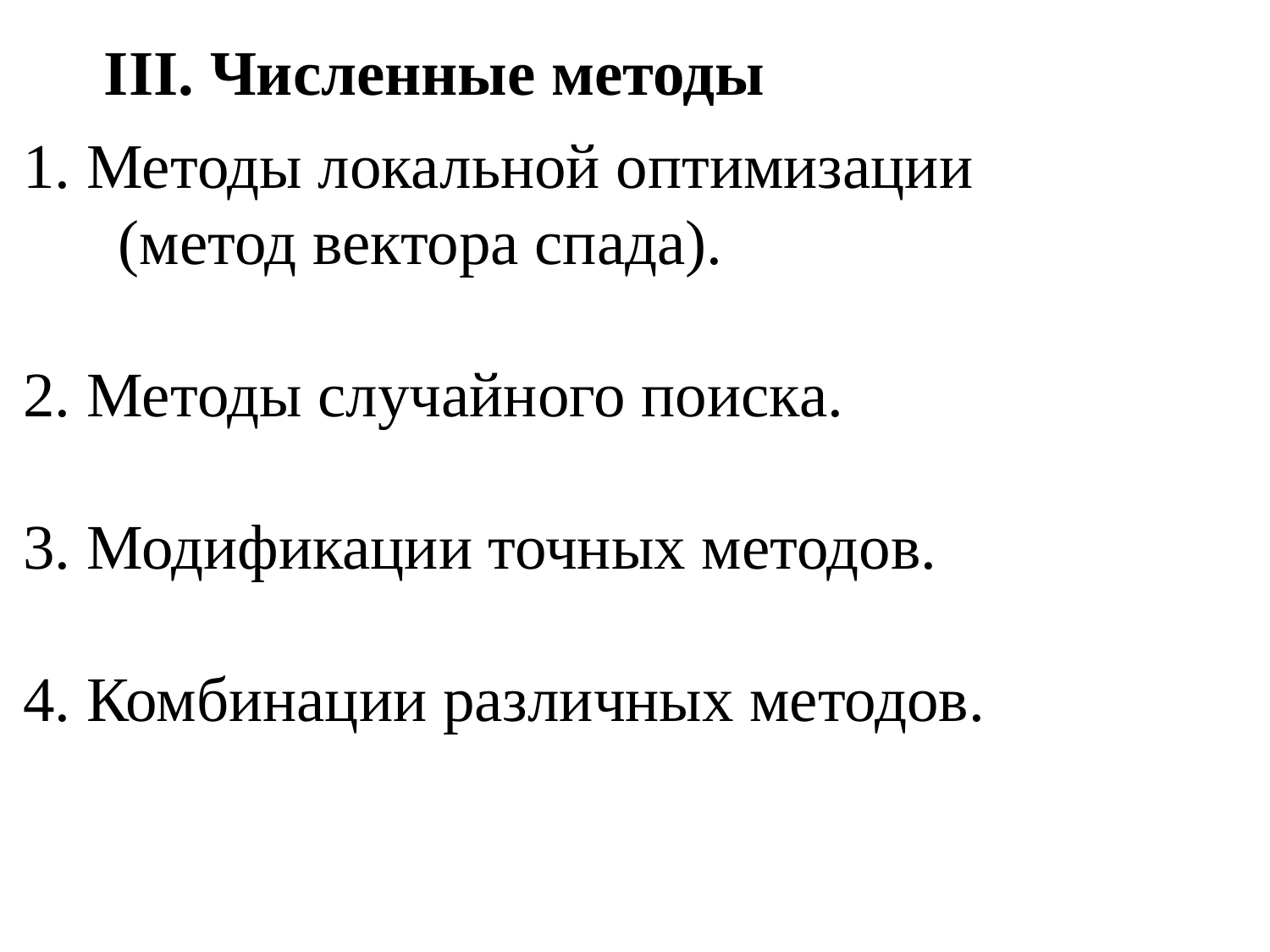

# III. Численные методы
1. Методы локальной оптимизации
      (метод вектора спада).

2. Методы случайного поиска.

3. Модификации точных методов.

4. Комбинации различных методов.